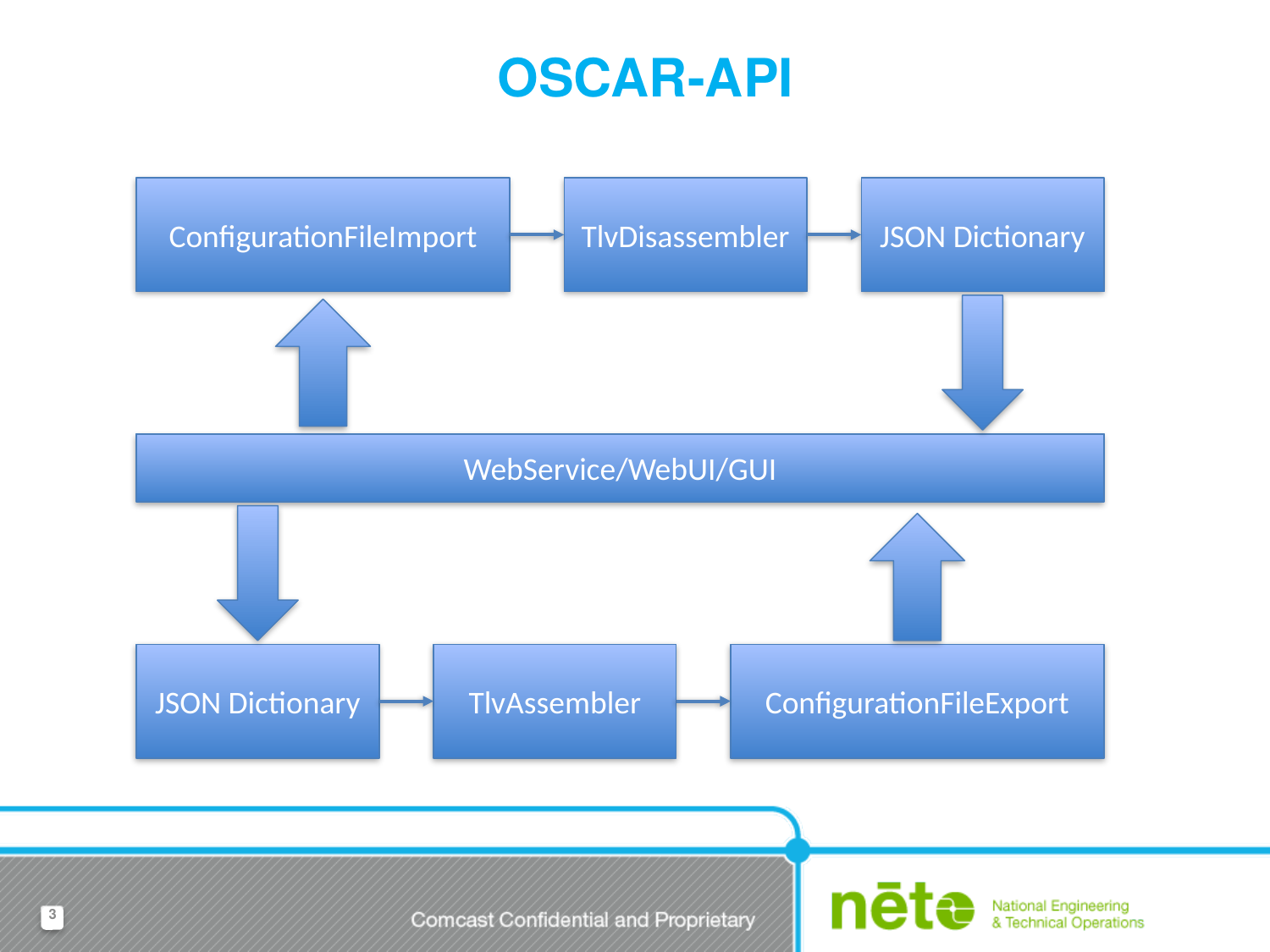

# OSCAR-API
ConfigurationFileImport
TlvDisassembler
JSON Dictionary

WebService/WebUI/GUI

JSON Dictionary
TlvAssembler
ConfigurationFileExport